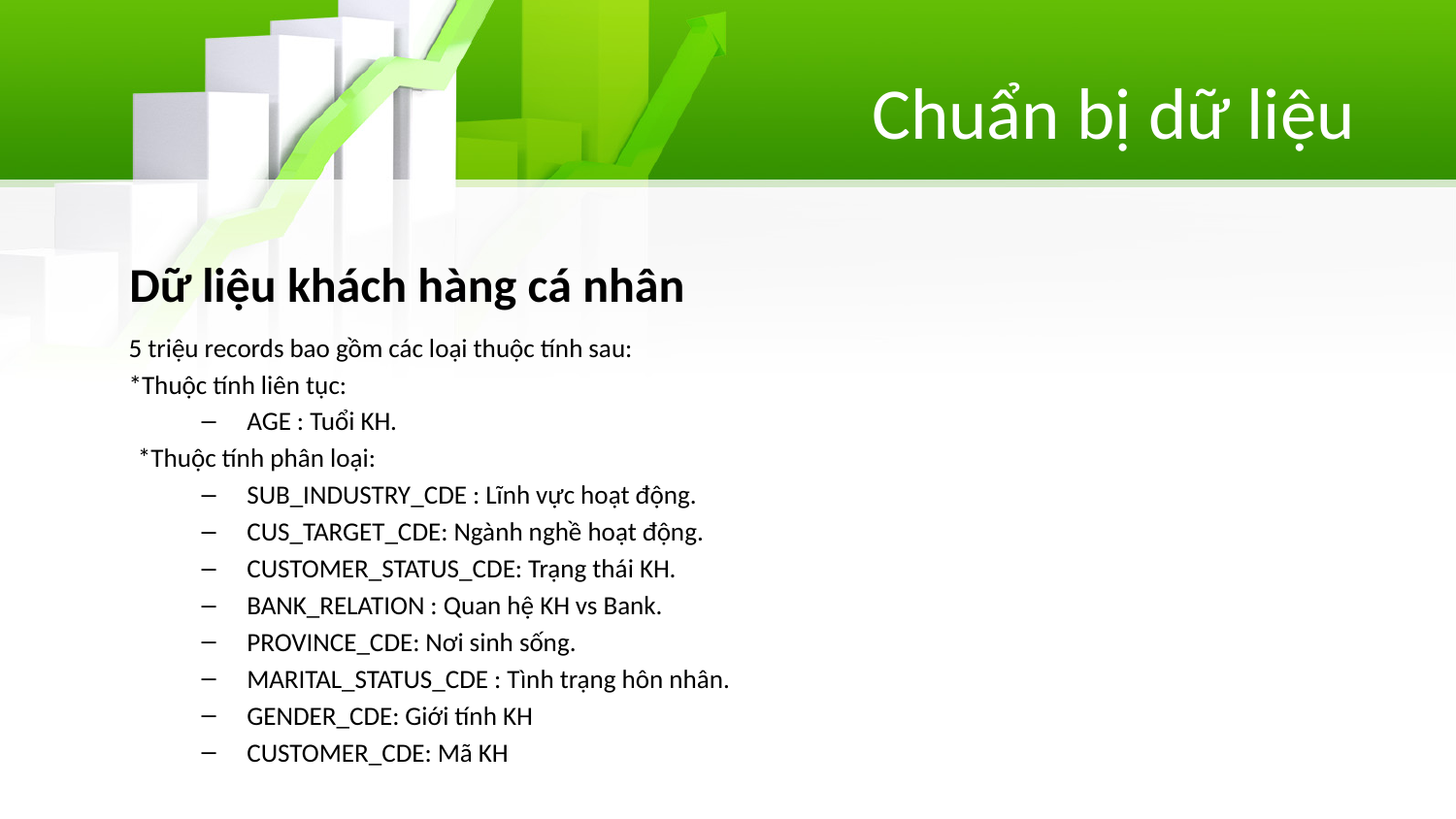

# Chuẩn bị dữ liệu
Dữ liệu khách hàng cá nhân
5 triệu records bao gồm các loại thuộc tính sau:
*Thuộc tính liên tục:
AGE : Tuổi KH.
*Thuộc tính phân loại:
SUB_INDUSTRY_CDE : Lĩnh vực hoạt động.
CUS_TARGET_CDE: Ngành nghề hoạt động.
CUSTOMER_STATUS_CDE: Trạng thái KH.
BANK_RELATION : Quan hệ KH vs Bank.
PROVINCE_CDE: Nơi sinh sống.
MARITAL_STATUS_CDE : Tình trạng hôn nhân.
GENDER_CDE: Giới tính KH
CUSTOMER_CDE: Mã KH